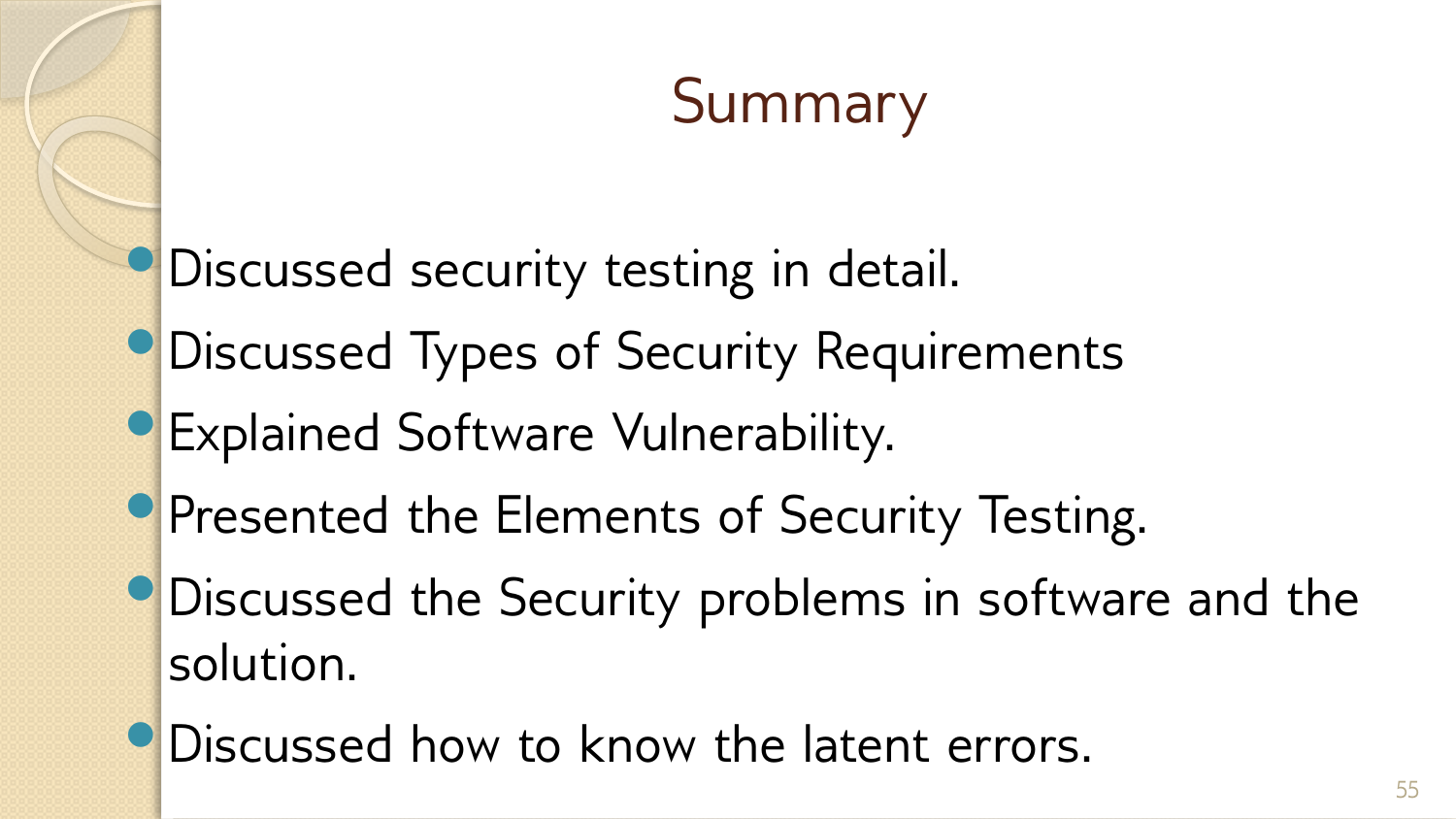

55
# Summary

Discussed security testing in detail.
Discussed Types of Security Requirements
Explained Software Vulnerability.
Presented the Elements of Security Testing.
Discussed the Security problems in software and the solution.
Discussed how to know the latent errors.